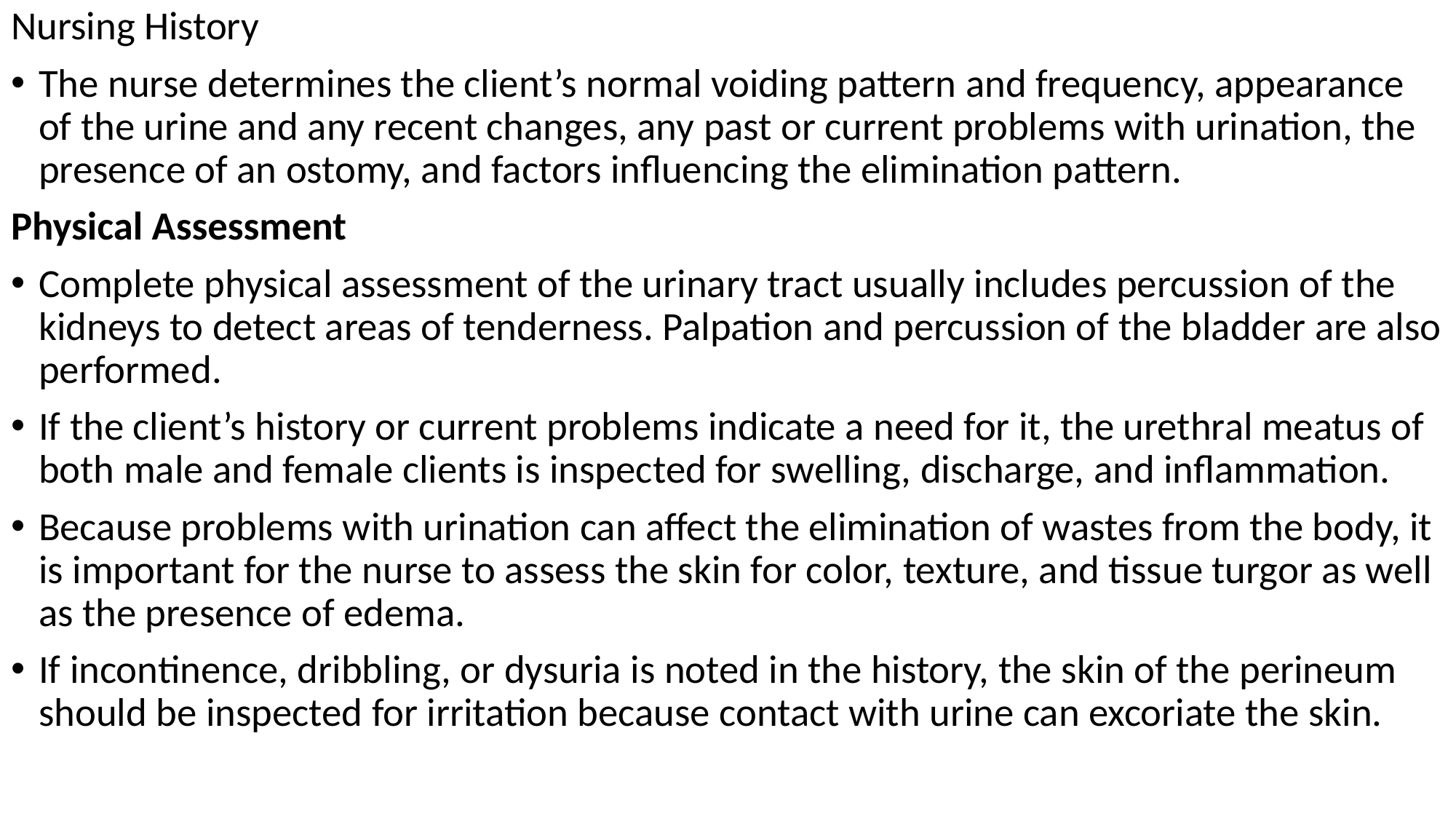

Nursing History
The nurse determines the client’s normal voiding pattern and frequency, appearance of the urine and any recent changes, any past or current problems with urination, the presence of an ostomy, and factors influencing the elimination pattern.
Physical Assessment
Complete physical assessment of the urinary tract usually includes percussion of the kidneys to detect areas of tenderness. Palpation and percussion of the bladder are also performed.
If the client’s history or current problems indicate a need for it, the urethral meatus of both male and female clients is inspected for swelling, discharge, and inflammation.
Because problems with urination can affect the elimination of wastes from the body, it is important for the nurse to assess the skin for color, texture, and tissue turgor as well as the presence of edema.
If incontinence, dribbling, or dysuria is noted in the history, the skin of the perineum should be inspected for irritation because contact with urine can excoriate the skin.